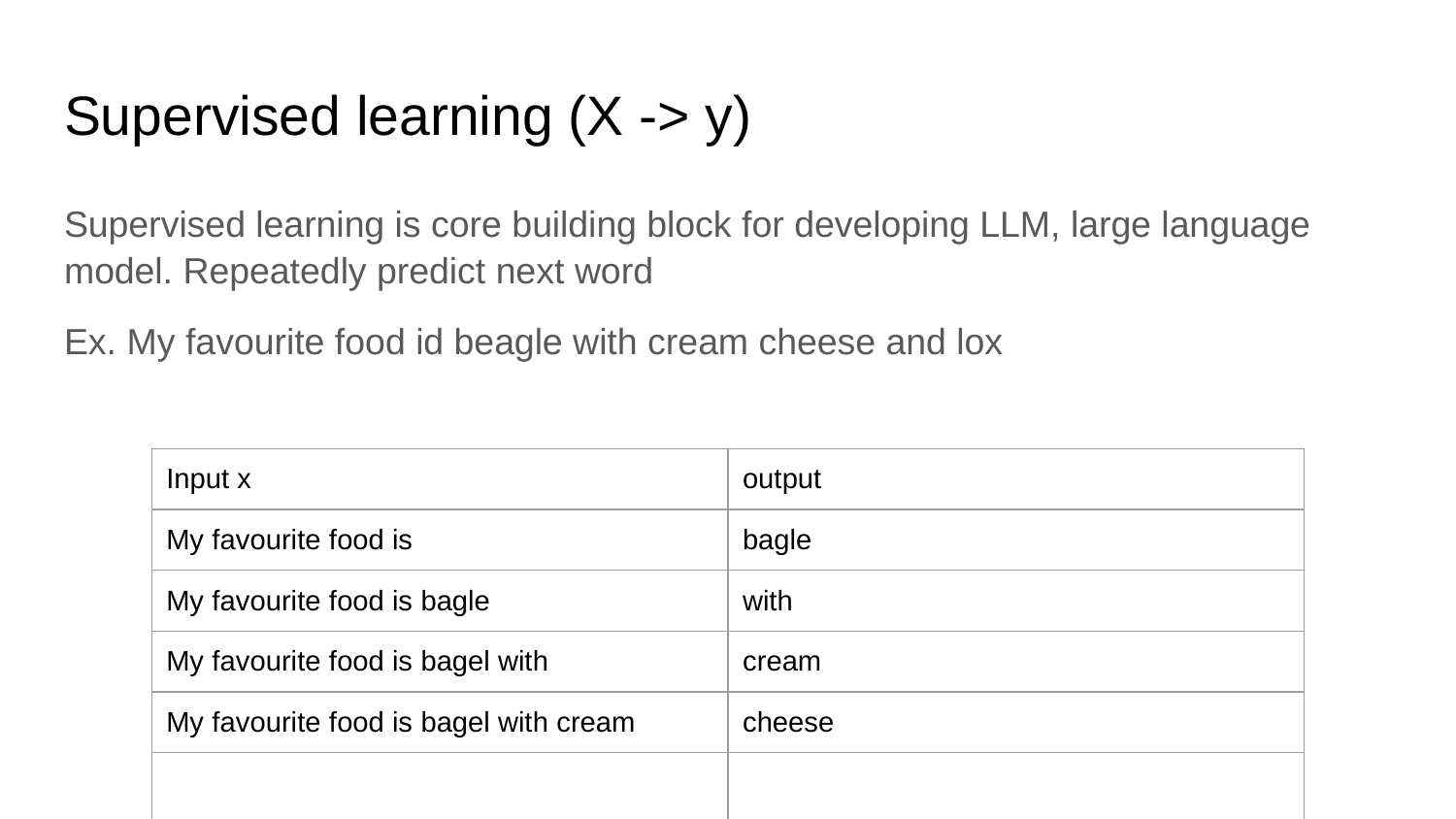

# Supervised learning (X -> y)
Supervised learning is core building block for developing LLM, large language model. Repeatedly predict next word
Ex. My favourite food id beagle with cream cheese and lox

| Input x | output |
| --- | --- |
| My favourite food is | bagle |
| My favourite food is bagle | with |
| My favourite food is bagel with | cream |
| My favourite food is bagel with cream | cheese |
|  |  |